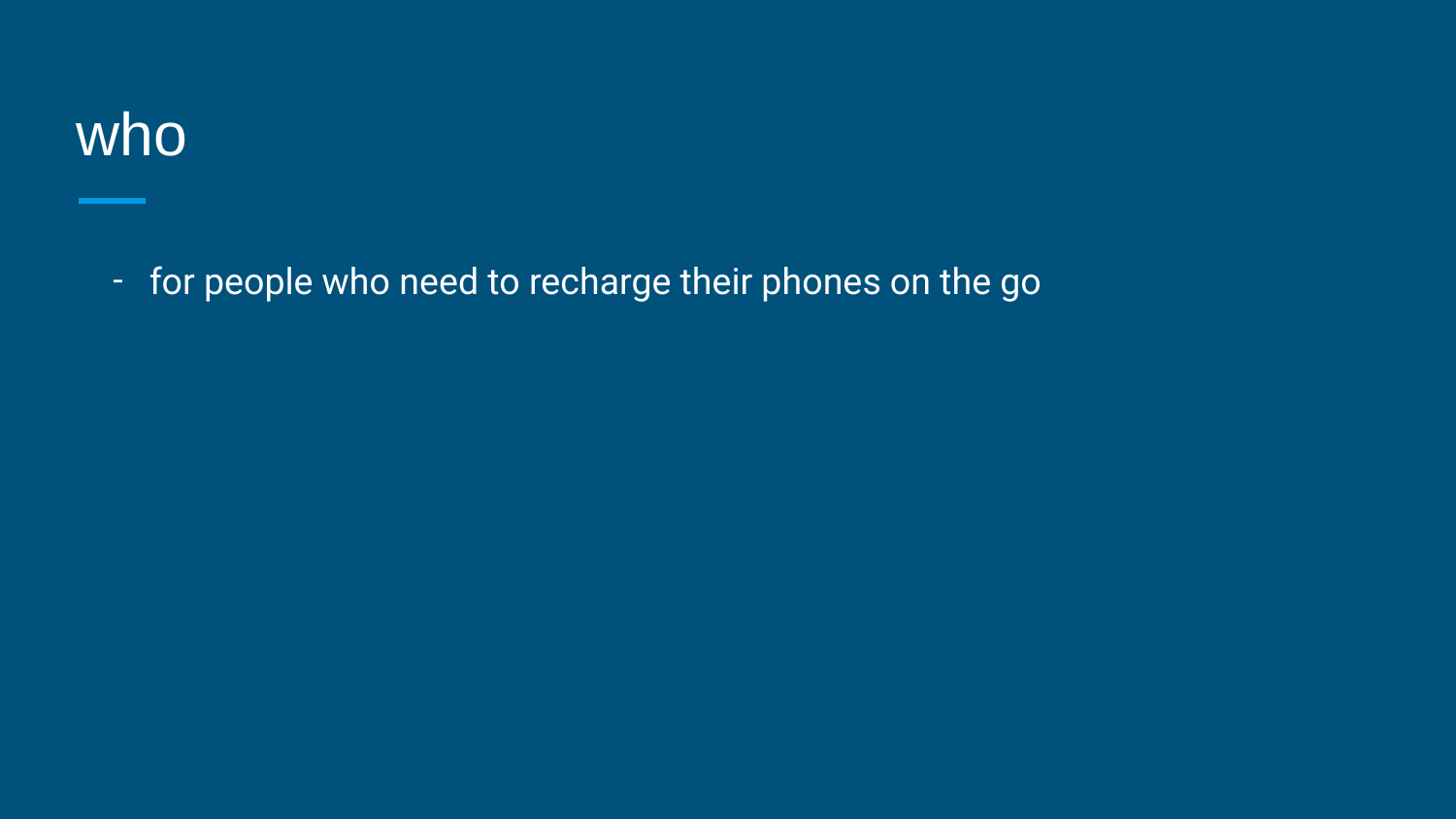

# who
for people who need to recharge their phones on the go